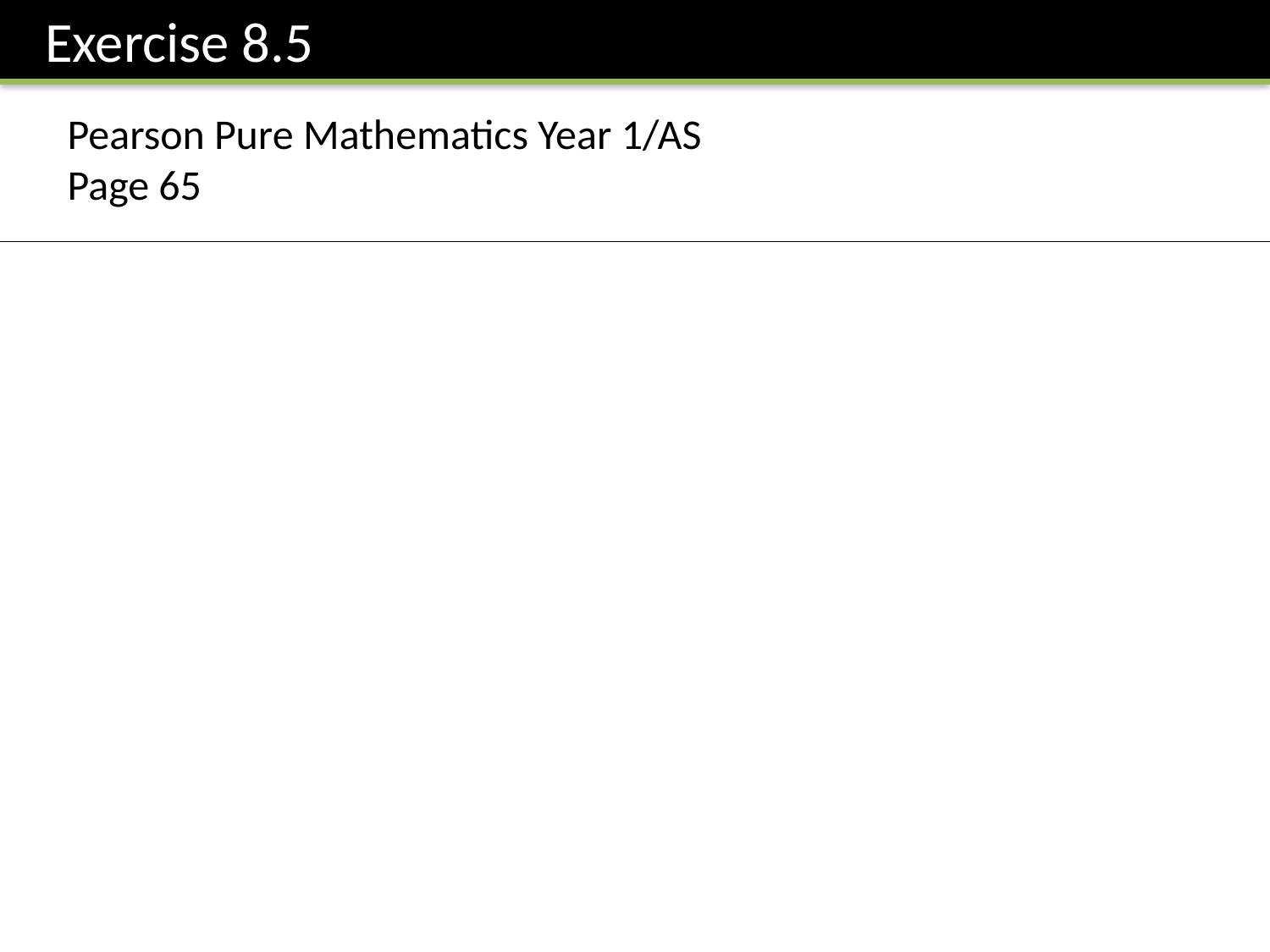

Exercise 8.5
Pearson Pure Mathematics Year 1/AS
Page 65